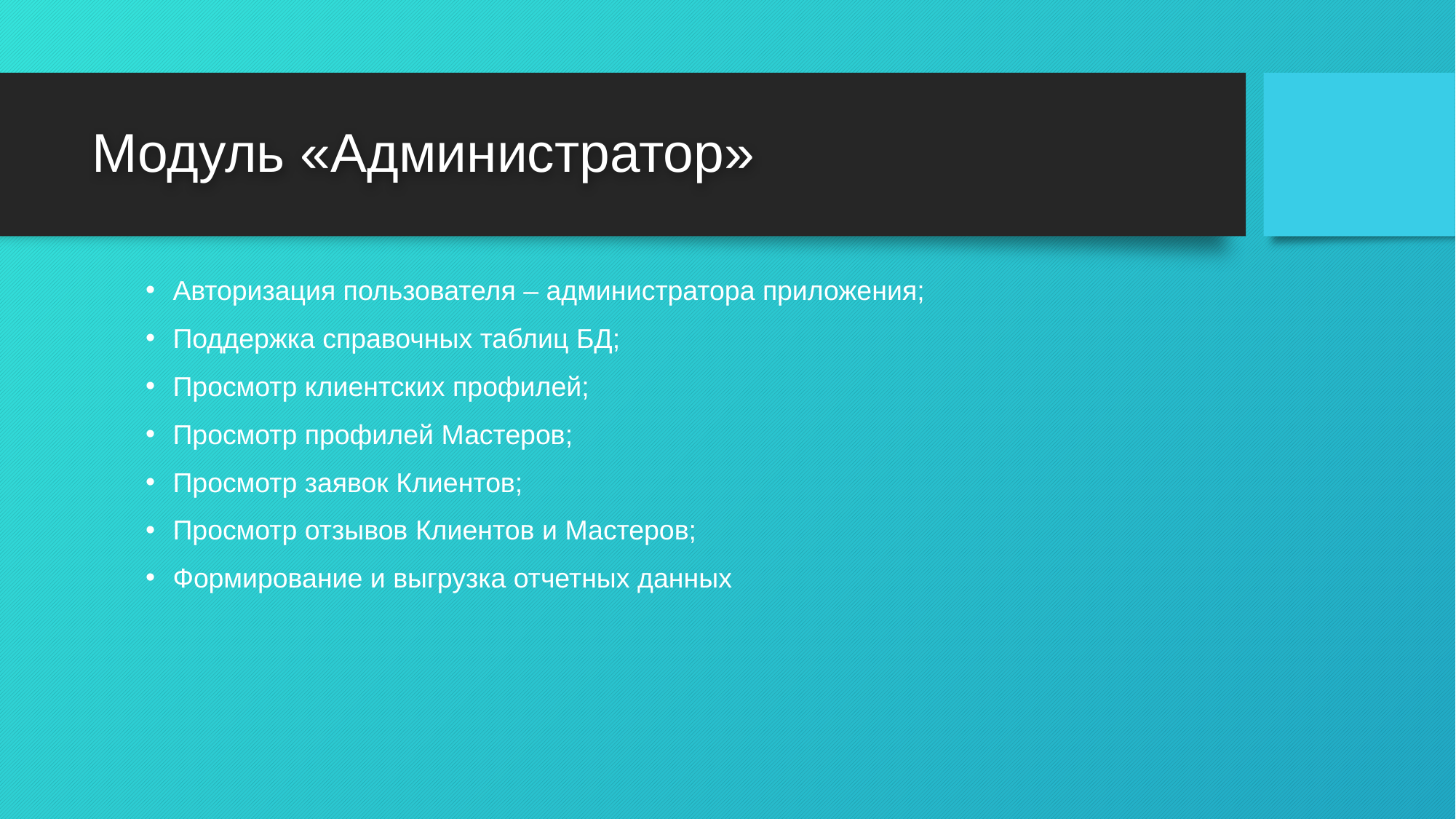

# Модуль «Администратор»
Авторизация пользователя – администратора приложения;
Поддержка справочных таблиц БД;
Просмотр клиентских профилей;
Просмотр профилей Мастеров;
Просмотр заявок Клиентов;
Просмотр отзывов Клиентов и Мастеров;
Формирование и выгрузка отчетных данных